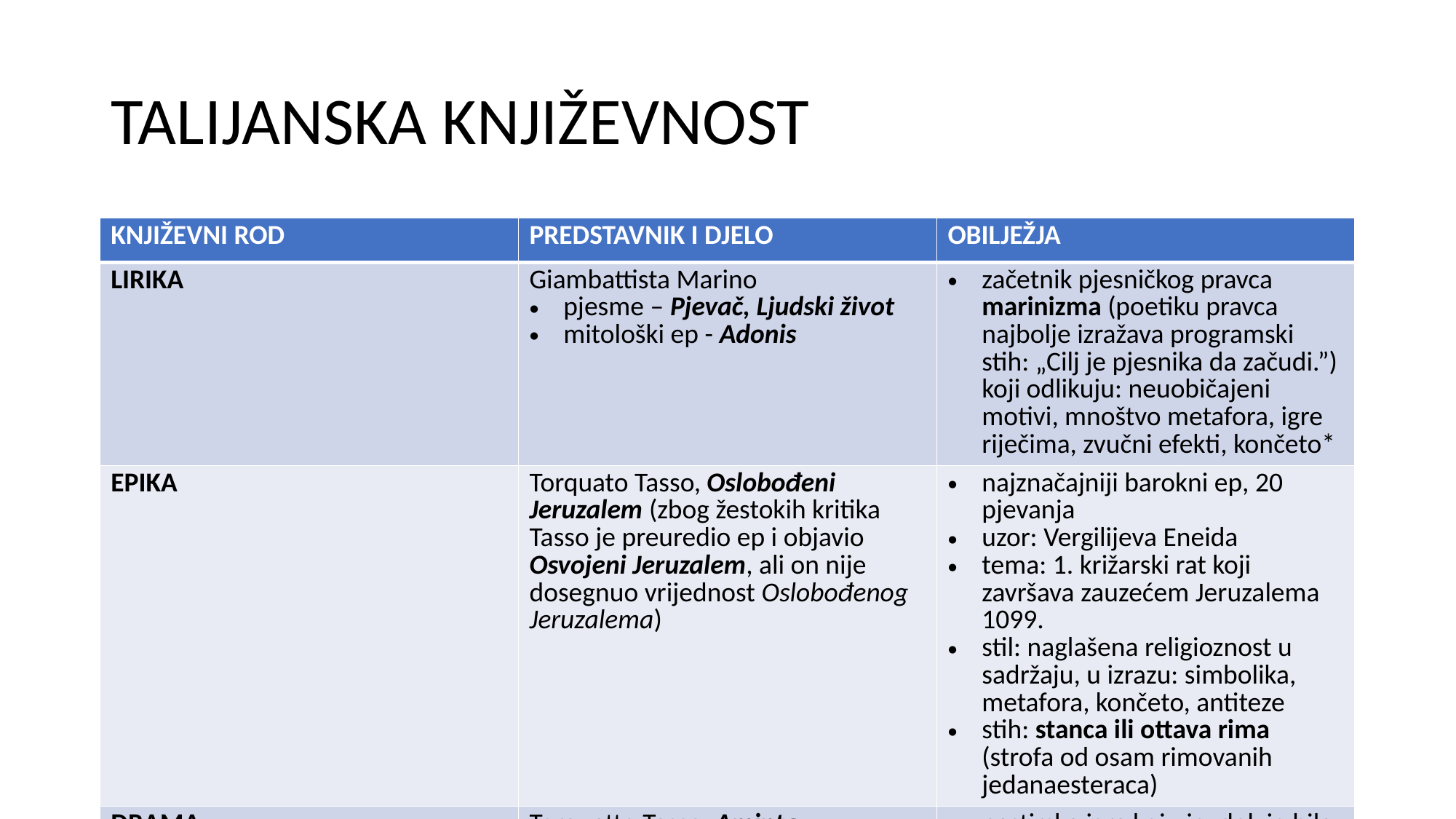

# TALIJANSKA KNJIŽEVNOST
| KNJIŽEVNI ROD | PREDSTAVNIK I DJELO | OBILJEŽJA |
| --- | --- | --- |
| LIRIKA | Giambattista Marino pjesme – Pjevač, Ljudski život mitološki ep - Adonis | začetnik pjesničkog pravca marinizma (poetiku pravca najbolje izražava programski stih: „Cilj je pjesnika da začudi.”) koji odlikuju: neuobičajeni motivi, mnoštvo metafora, igre riječima, zvučni efekti, končeto\* |
| EPIKA | Torquato Tasso, Oslobođeni Jeruzalem (zbog žestokih kritika Tasso je preuredio ep i objavio Osvojeni Jeruzalem, ali on nije dosegnuo vrijednost Oslobođenog Jeruzalema) | najznačajniji barokni ep, 20 pjevanja uzor: Vergilijeva Eneida tema: 1. križarski rat koji završava zauzećem Jeruzalema 1099. stil: naglašena religioznost u sadržaju, u izrazu: simbolika, metafora, končeto, antiteze stih: stanca ili ottava rima (strofa od osam rimovanih jedanaesteraca) |
| DRAMA | Torquatto Tasso, Aminta | pastirska igra koju je, dok je bila u rukopisu, na hrvatski jezik preveo Dominko Zlatarić pod nazivom Ljubmir Aminta se smatra najboljom talijanskom baroknom pastirskom dramom |